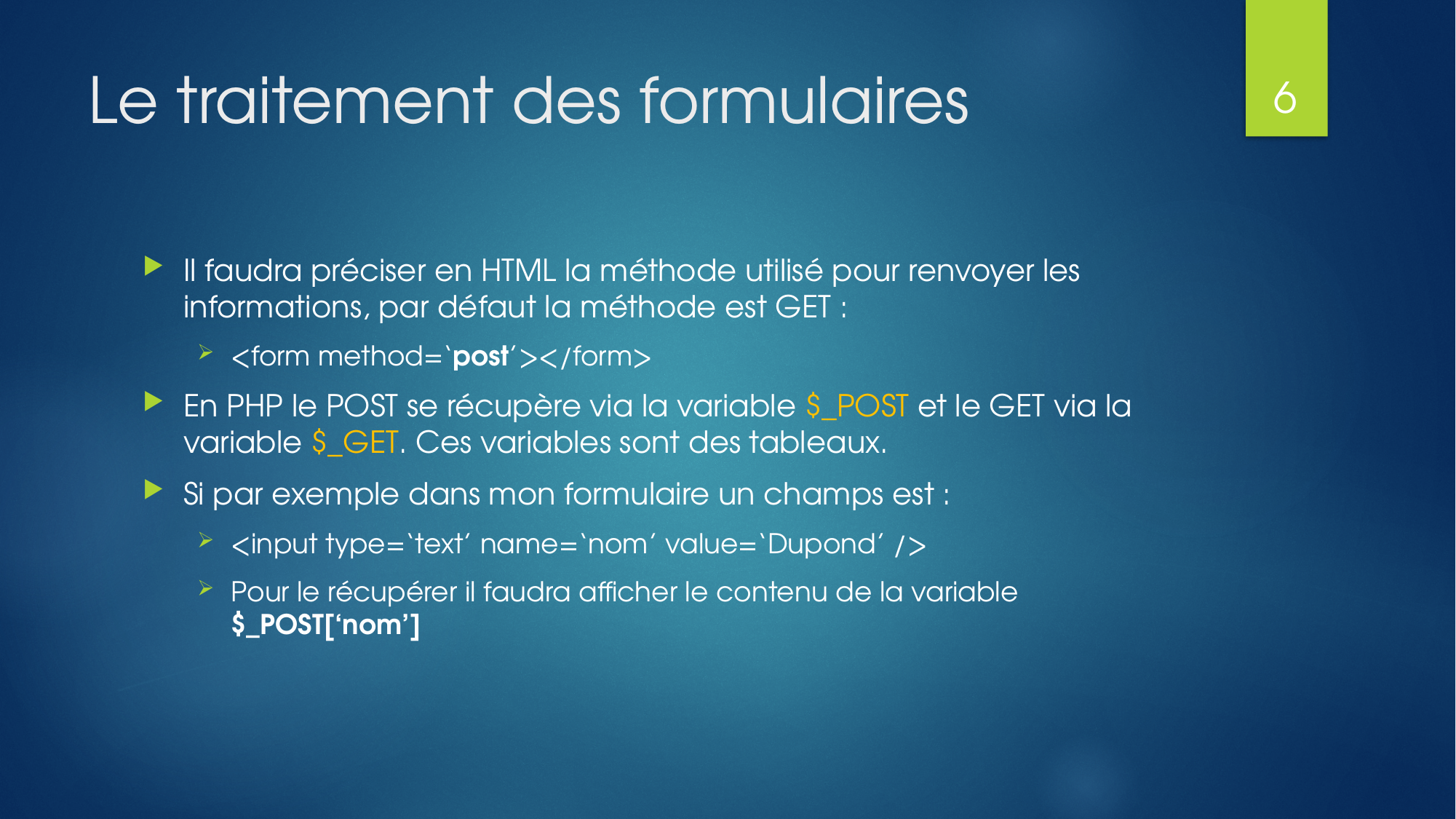

6
# Le traitement des formulaires
Il faudra préciser en HTML la méthode utilisé pour renvoyer les informations, par défaut la méthode est GET :
<form method=‘post’></form>
En PHP le POST se récupère via la variable $_POST et le GET via la variable $_GET. Ces variables sont des tableaux.
Si par exemple dans mon formulaire un champs est :
<input type=‘text’ name=‘nom’ value=‘Dupond’ />
Pour le récupérer il faudra afficher le contenu de la variable $_POST[‘nom’]